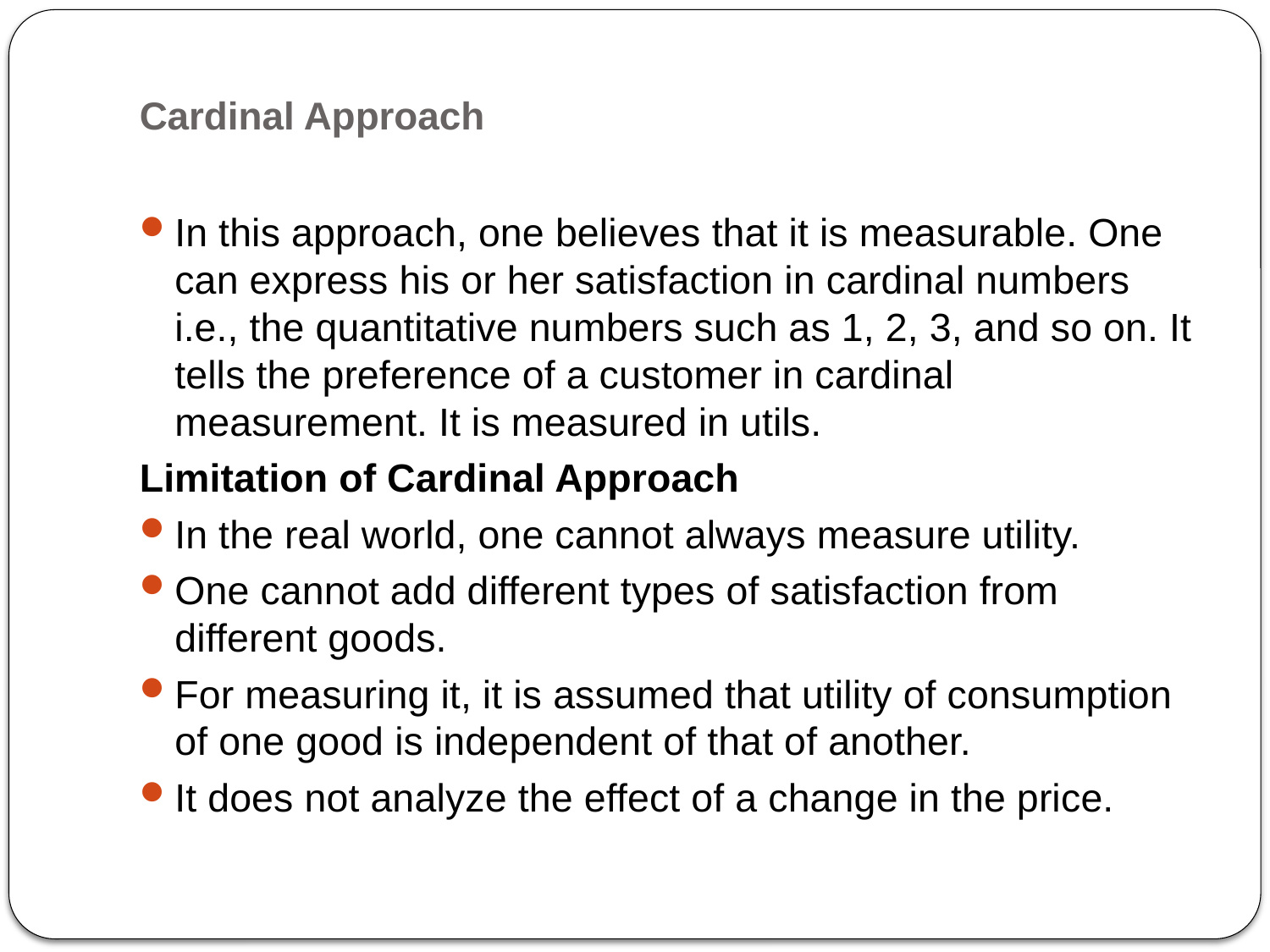

# Cardinal Approach
In this approach, one believes that it is measurable. One can express his or her satisfaction in cardinal numbers i.e., the quantitative numbers such as 1, 2, 3, and so on. It tells the preference of a customer in cardinal measurement. It is measured in utils.
Limitation of Cardinal Approach
In the real world, one cannot always measure utility.
One cannot add different types of satisfaction from different goods.
For measuring it, it is assumed that utility of consumption of one good is independent of that of another.
It does not analyze the effect of a change in the price.